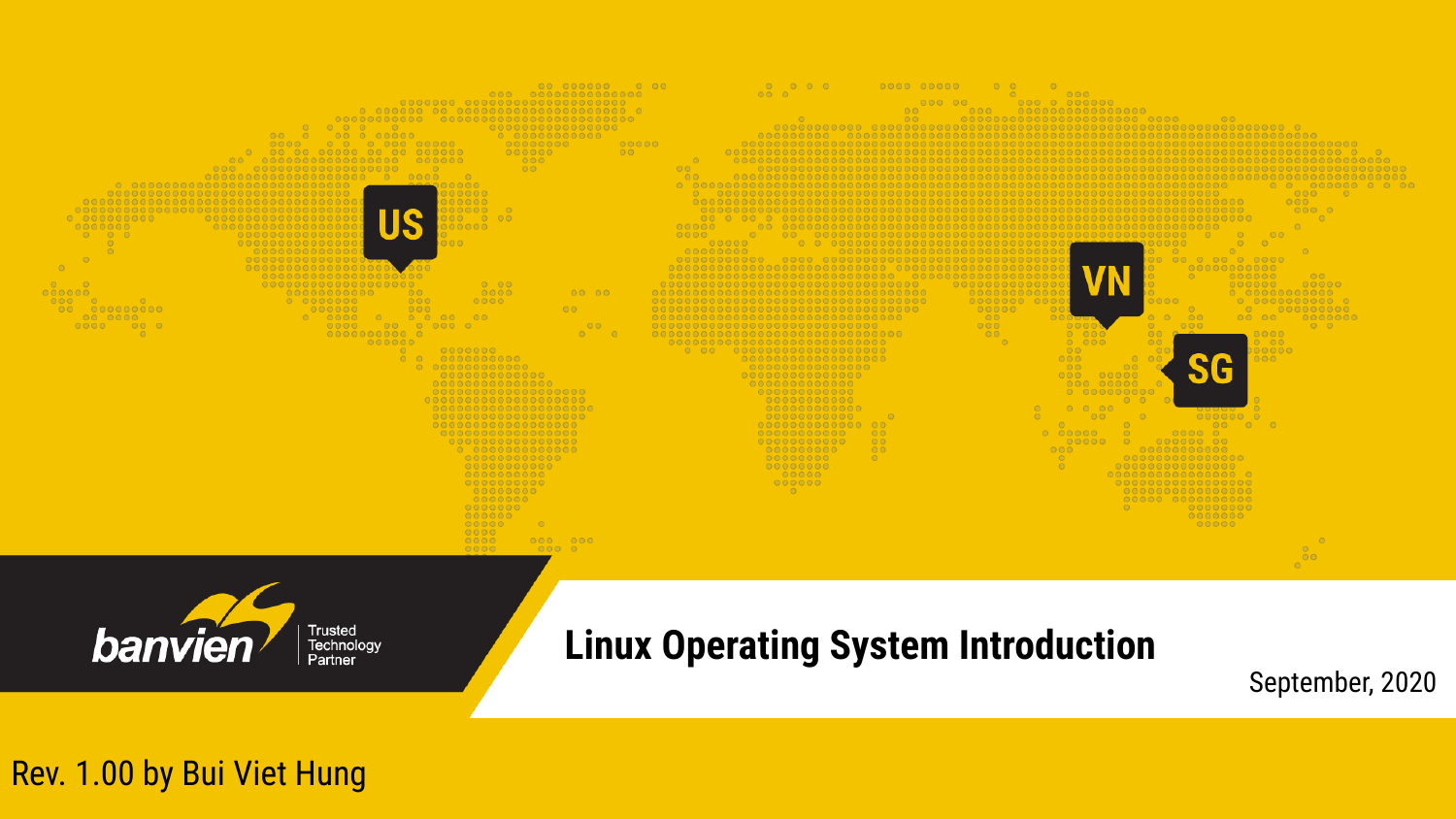

# Linux Operating System Introduction
September, 2020
Rev. 1.00 by Bui Viet Hung